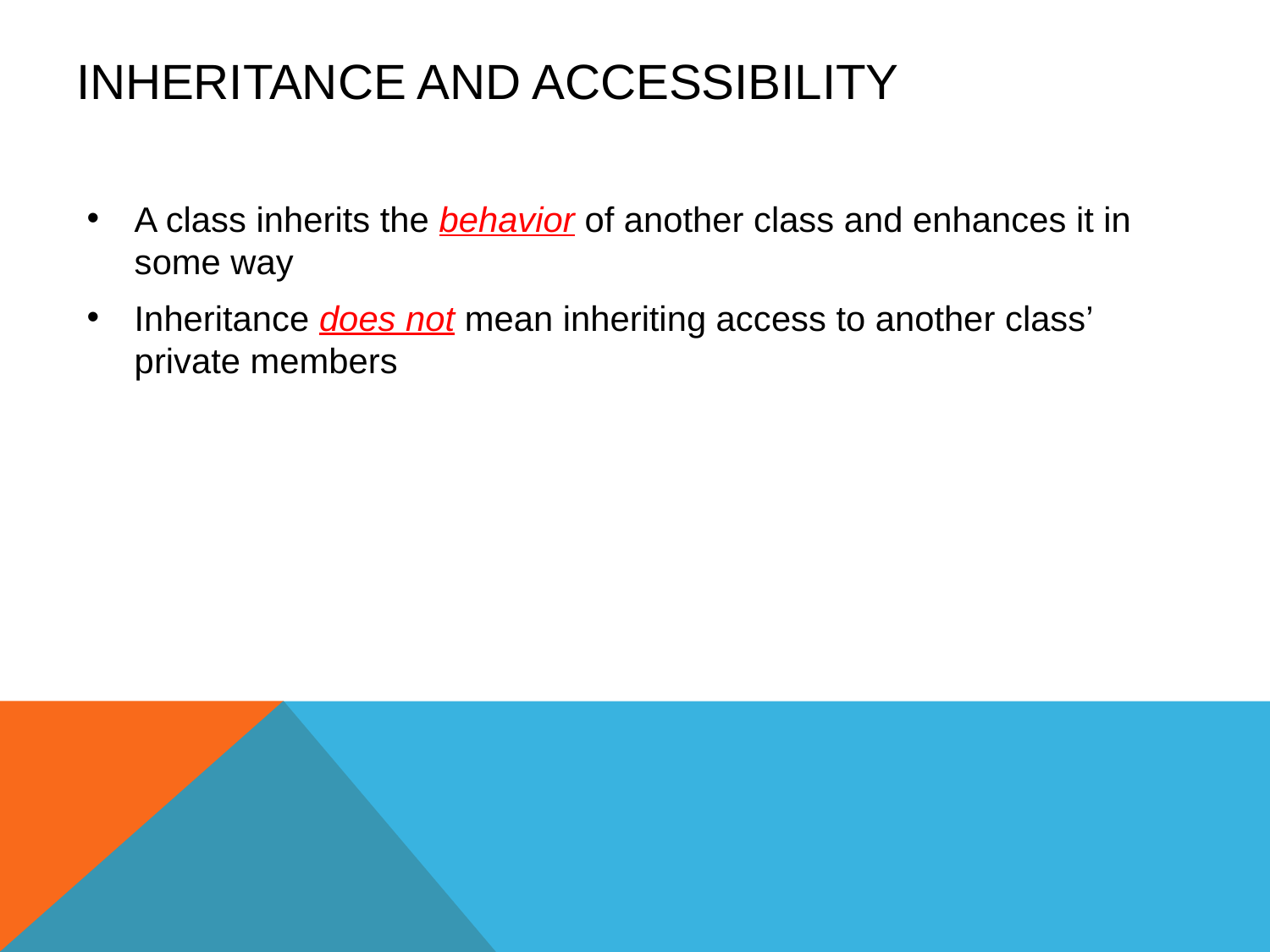

# Inheritance and Accessibility
A class inherits the behavior of another class and enhances it in some way
Inheritance does not mean inheriting access to another class’ private members